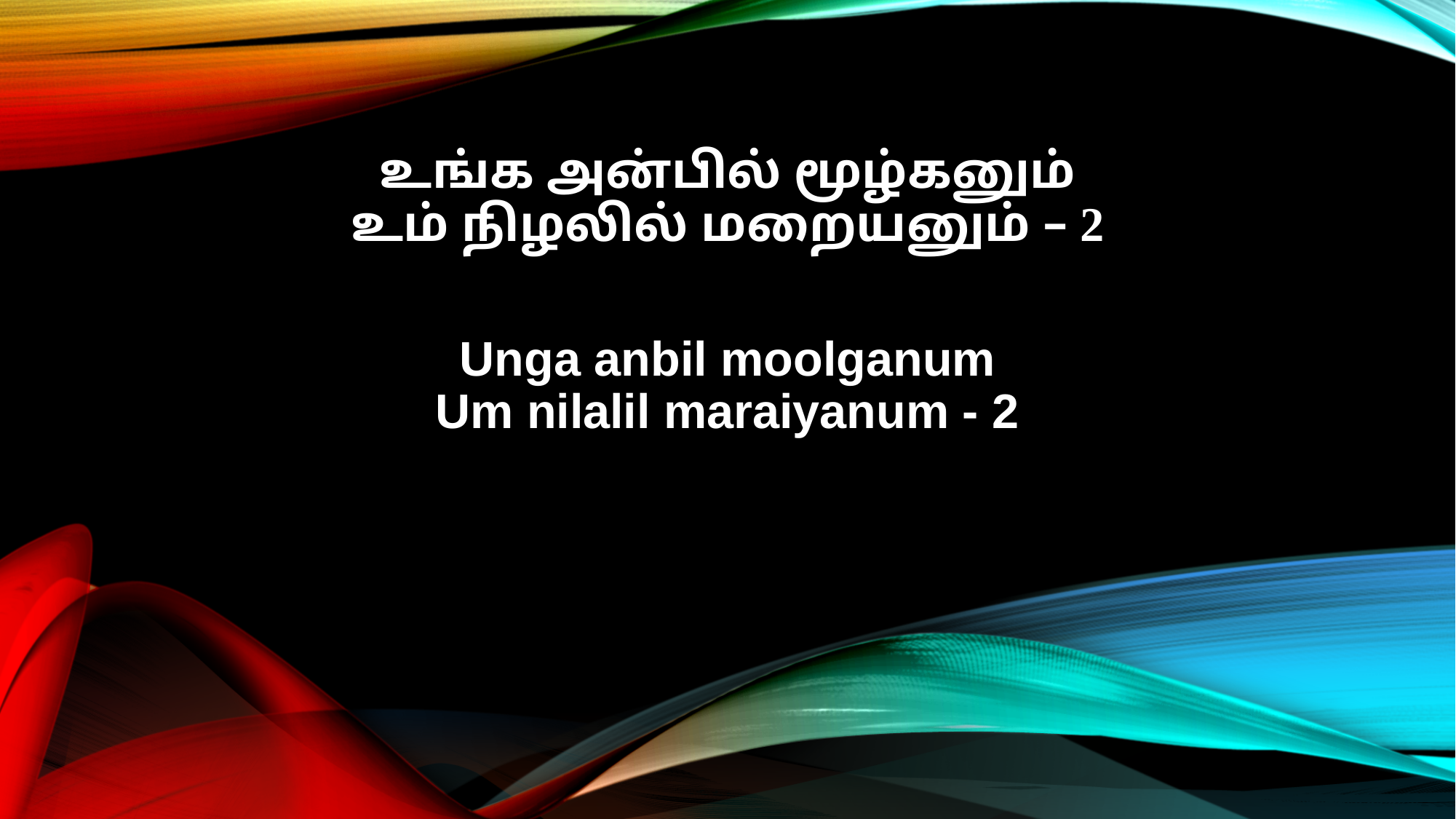

உங்க அன்பில் மூழ்கனும்
உம் நிழலில் மறையனும் – 2

Unga anbil moolganum
Um nilalil maraiyanum - 2